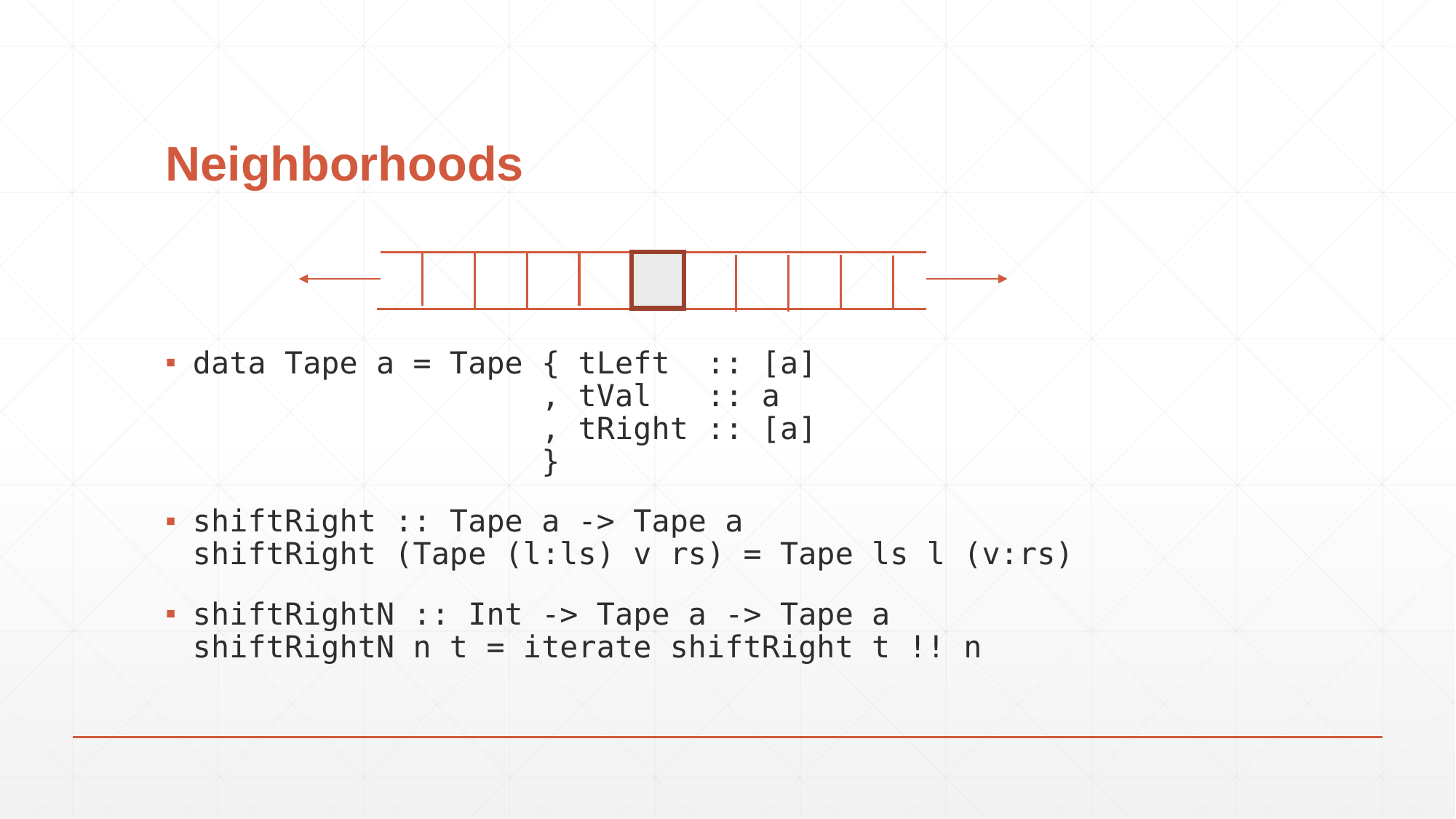

# Neighborhoods

data Tape a = Tape { tLeft  :: [a]
                   , tVal   :: a
                   , tRight :: [a]
                   }
shiftRight :: Tape a -> Tape a
shiftRight (Tape (l:ls) v rs) = Tape ls l (v:rs)
shiftRightN :: Int -> Tape a -> Tape a
shiftRightN n t = iterate shiftRight t !! n